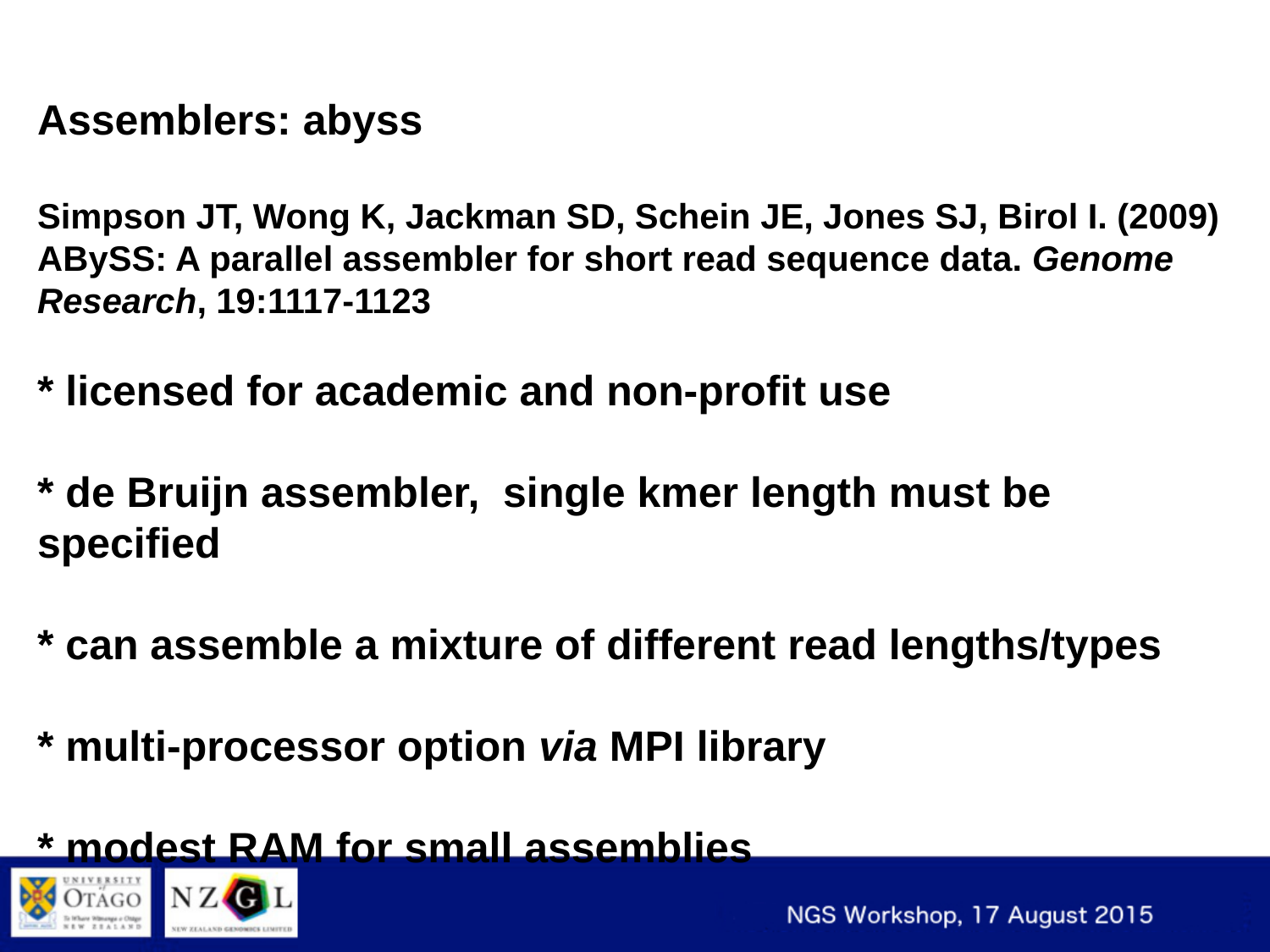

Assemblers: abyss

Simpson JT, Wong K, Jackman SD, Schein JE, Jones SJ, Birol I. (2009) ABySS: A parallel assembler for short read sequence data. Genome Research, 19:1117-1123

* licensed for academic and non-profit use

* de Bruijn assembler,  single kmer length must be specified

* can assemble a mixture of different read lengths/types

* multi-processor option via MPI library

* modest RAM for small assemblies